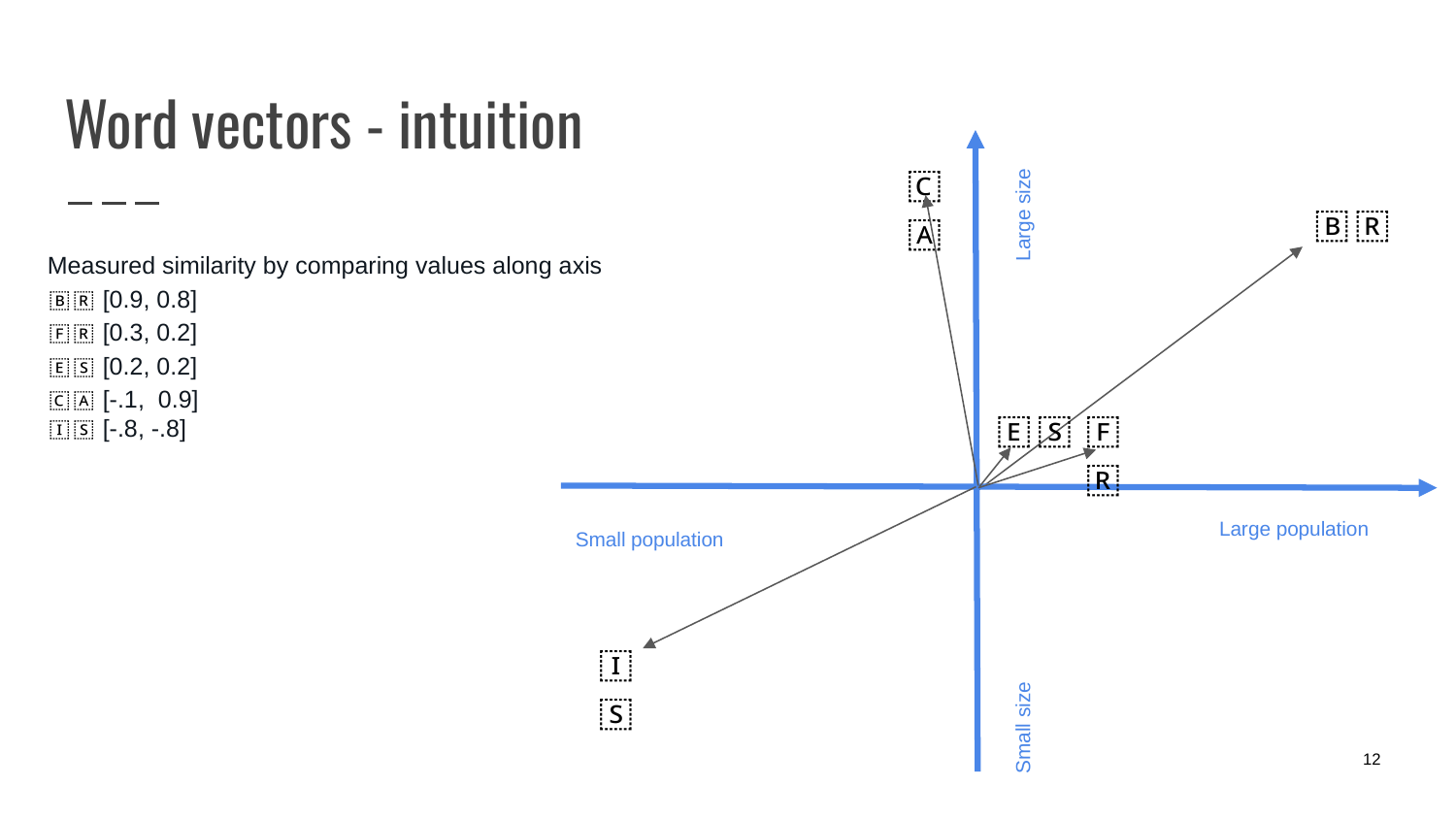

# Word vectors - intuition
Large size
🇨🇦
🇧🇷
Measured similarity by comparing values along axis
🇧🇷 [0.9, 0.8]
🇫🇷 [0.3, 0.2]
🇪🇸 [0.2, 0.2]
🇨🇦 [-.1,  0.9]
🇮🇸 [-.8, -.8]
🇪🇸
🇫🇷
Large population
Small population
🇮🇸
Small size
12